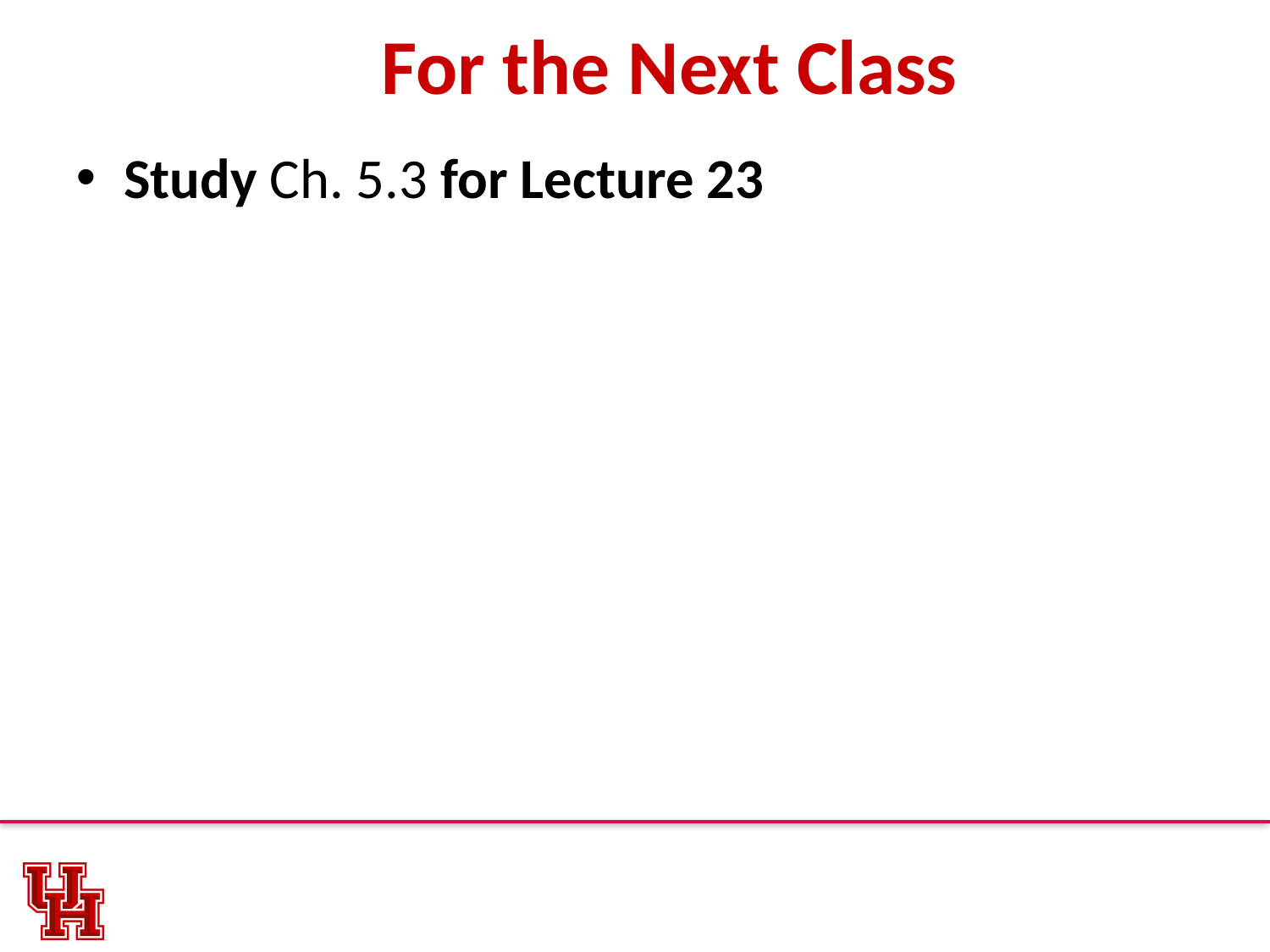

# For the Next Class
Study Ch. 5.3 for Lecture 23